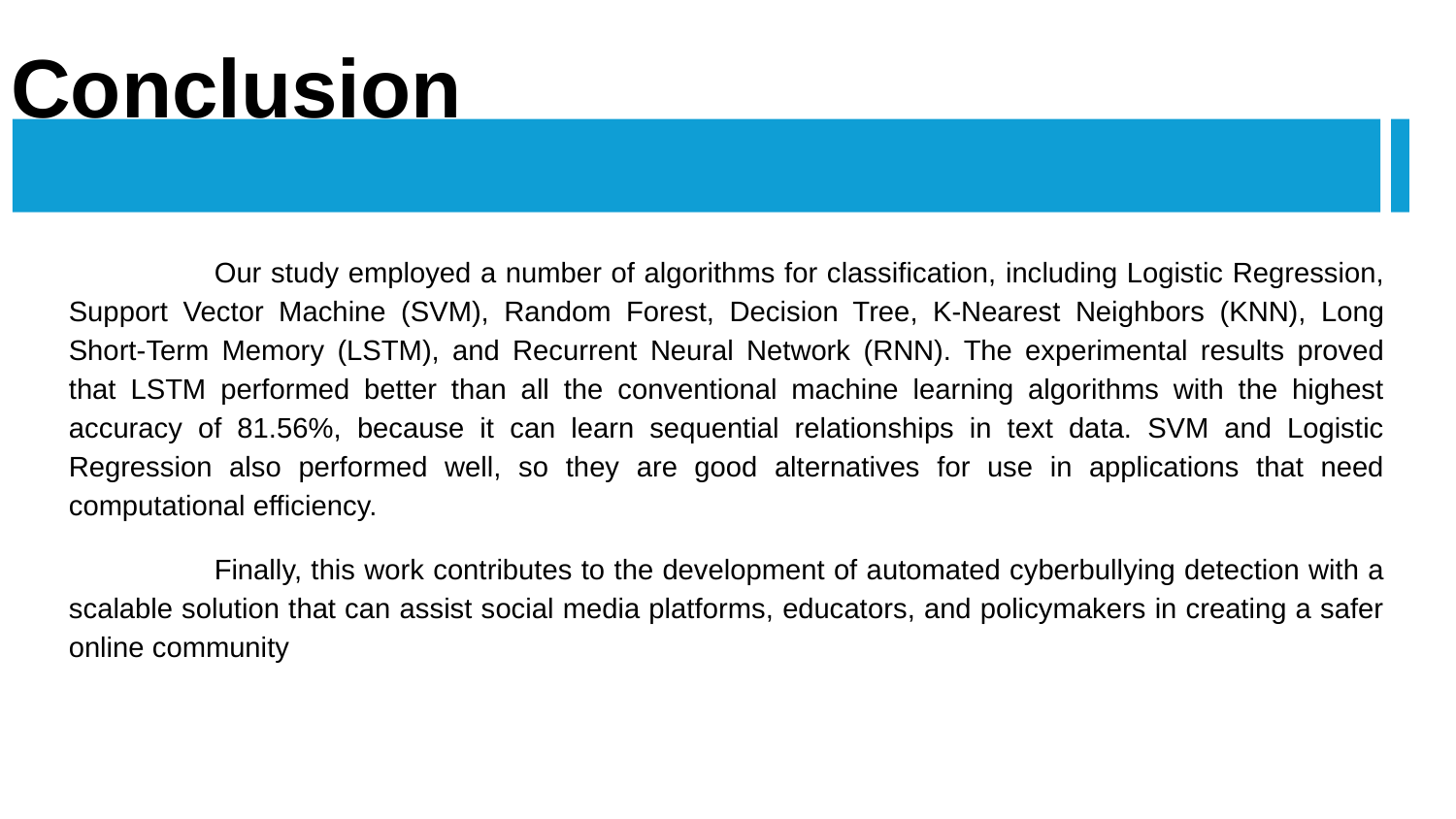

# Conclusion

	Our study employed a number of algorithms for classification, including Logistic Regression, Support Vector Machine (SVM), Random Forest, Decision Tree, K-Nearest Neighbors (KNN), Long Short-Term Memory (LSTM), and Recurrent Neural Network (RNN). The experimental results proved that LSTM performed better than all the conventional machine learning algorithms with the highest accuracy of 81.56%, because it can learn sequential relationships in text data. SVM and Logistic Regression also performed well, so they are good alternatives for use in applications that need computational efficiency.
	Finally, this work contributes to the development of automated cyberbullying detection with a scalable solution that can assist social media platforms, educators, and policymakers in creating a safer online community